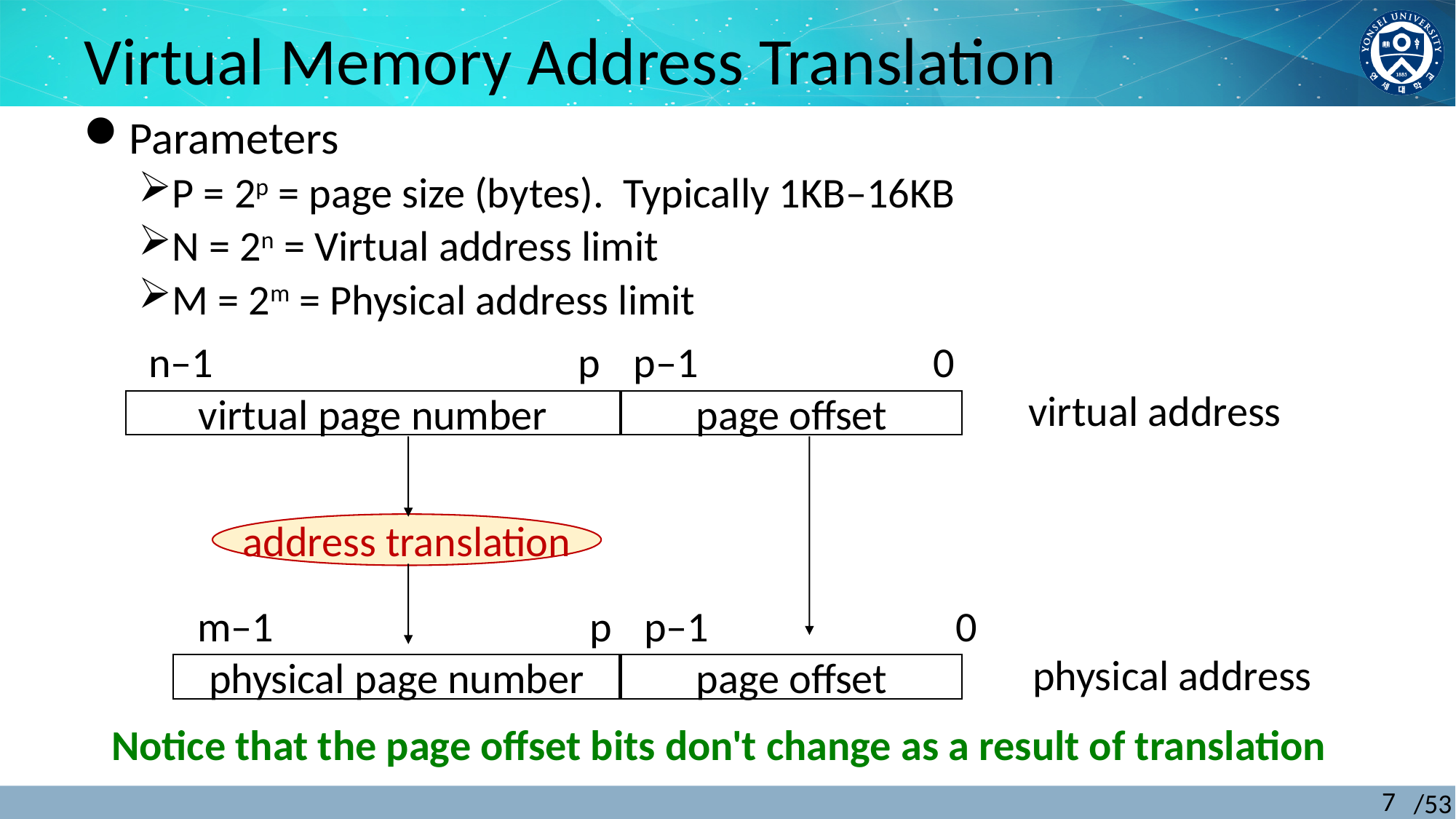

# Virtual Memory Address Translation
Parameters
P = 2p = page size (bytes).  Typically 1KB–16KB
N = 2n = Virtual address limit
M = 2m = Physical address limit
n–1
p
p–1
0
virtual address
virtual page number
page offset

address translation

m–1
p
p–1
0
physical address
physical page number
page offset
Notice that the page offset bits don't change as a result of translation
7